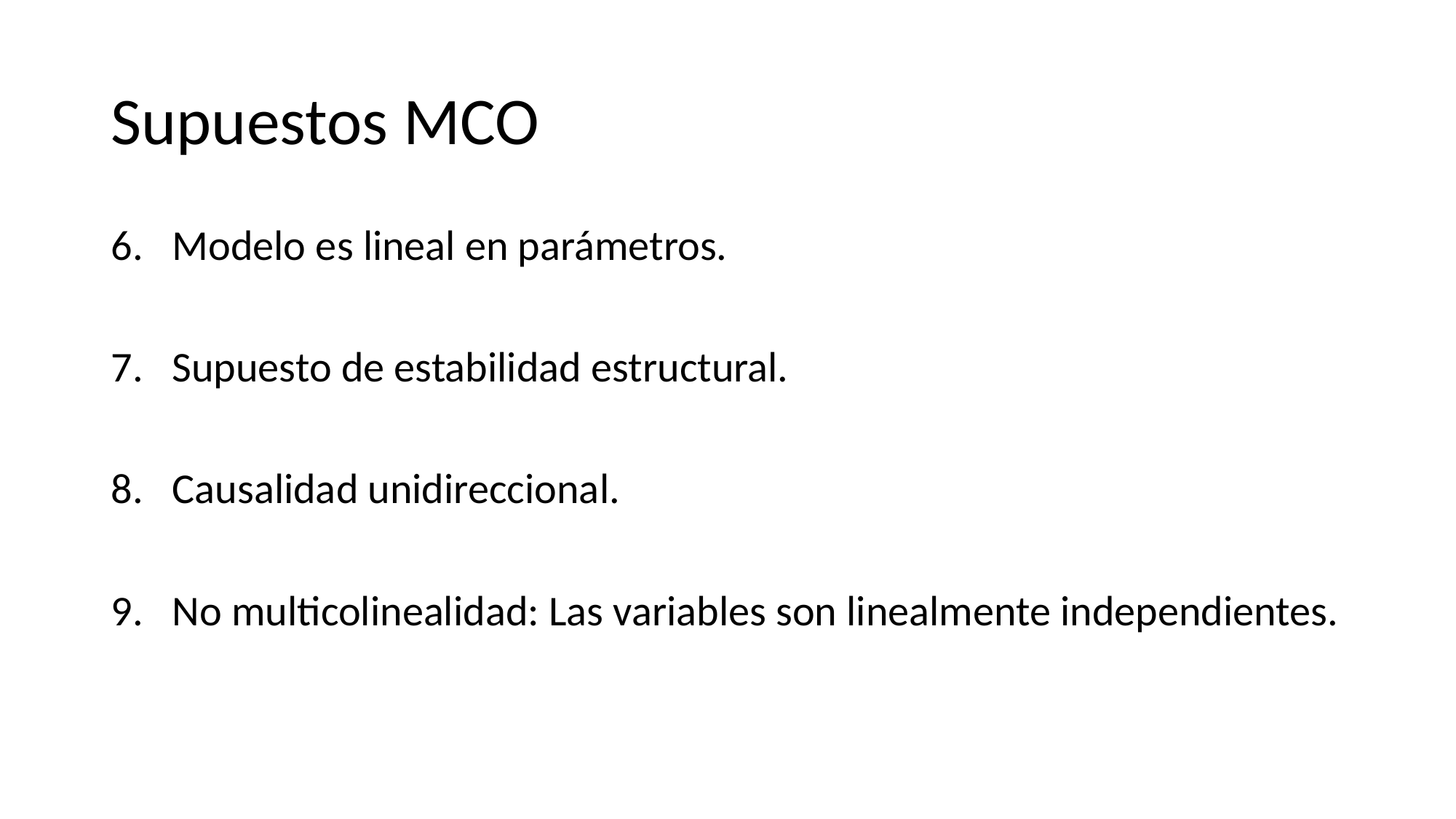

# Supuestos MCO
Modelo es lineal en parámetros.

Supuesto de estabilidad estructural.

Causalidad unidireccional.

No multicolinealidad: Las variables son linealmente independientes.